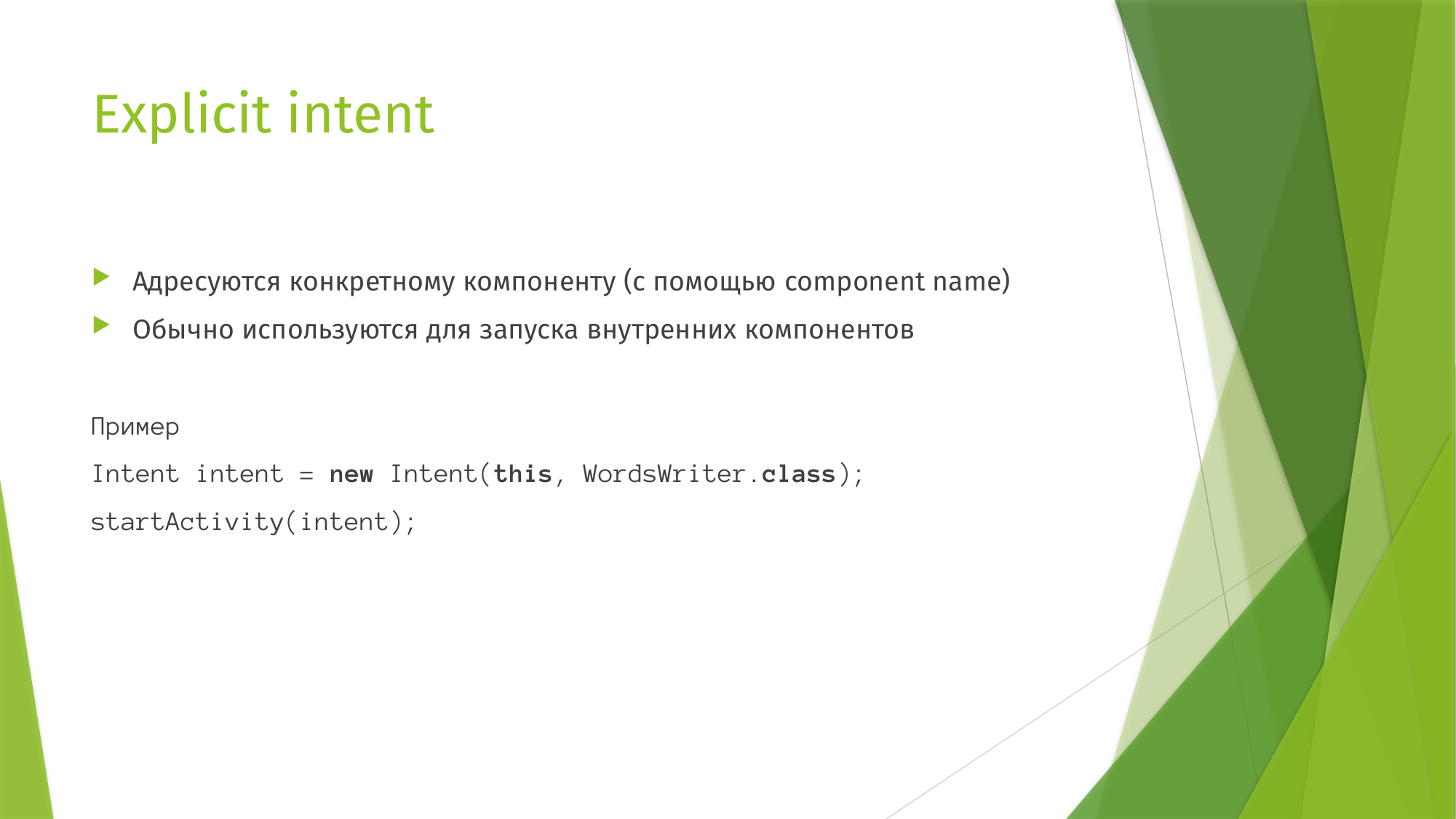

# Explicit intent
Адресуются конкретному компоненту (с помощью component name)
Обычно используются для запуска внутренних компонентов

Пример
Intent intent = new Intent(this, WordsWriter.class);
startActivity(intent);